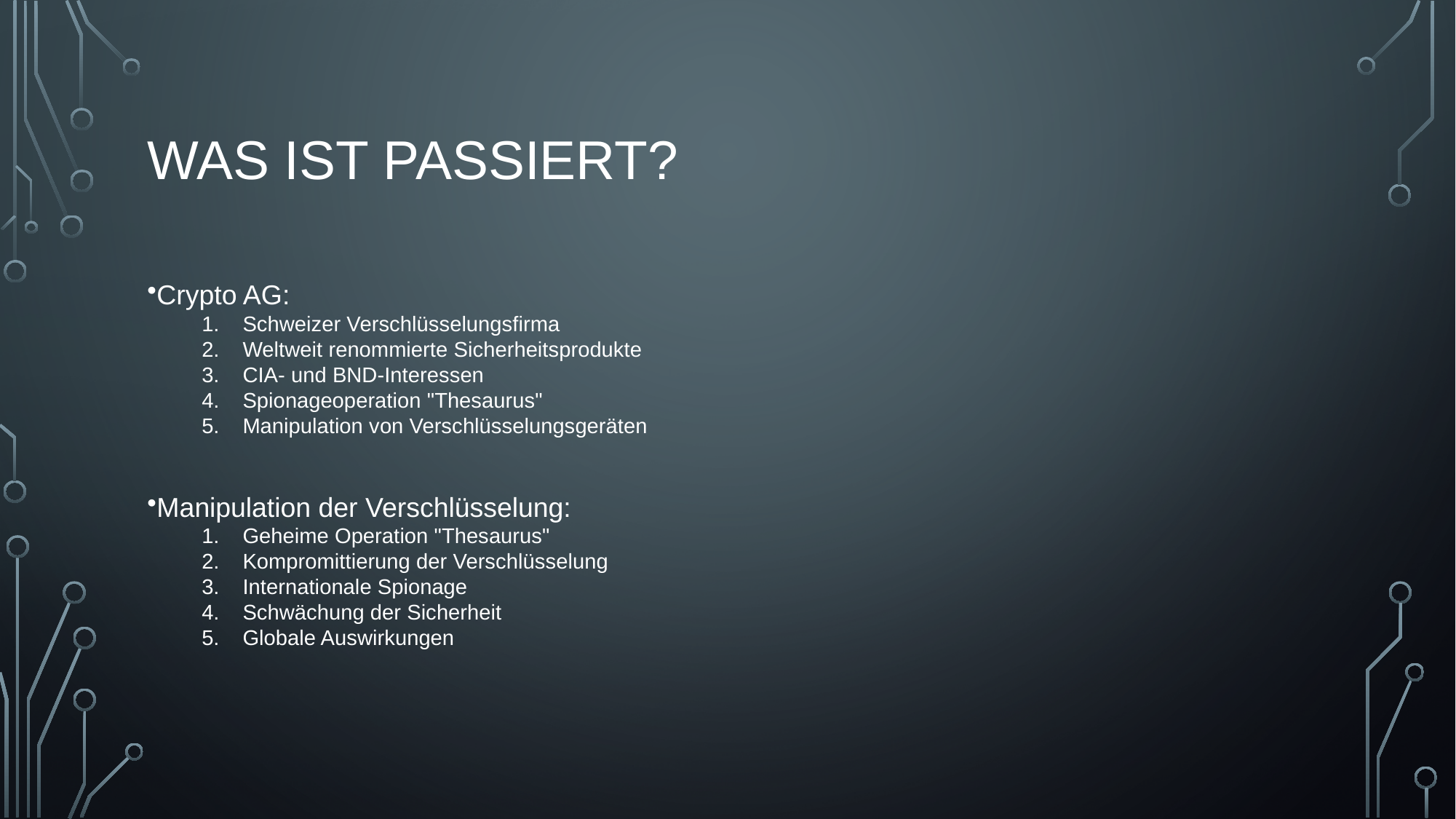

# Was ist passiert?
Crypto AG:
Schweizer Verschlüsselungsfirma
Weltweit renommierte Sicherheitsprodukte
CIA- und BND-Interessen
Spionageoperation "Thesaurus"
Manipulation von Verschlüsselungsgeräten

Manipulation der Verschlüsselung:
Geheime Operation "Thesaurus"
Kompromittierung der Verschlüsselung
Internationale Spionage
Schwächung der Sicherheit
Globale Auswirkungen